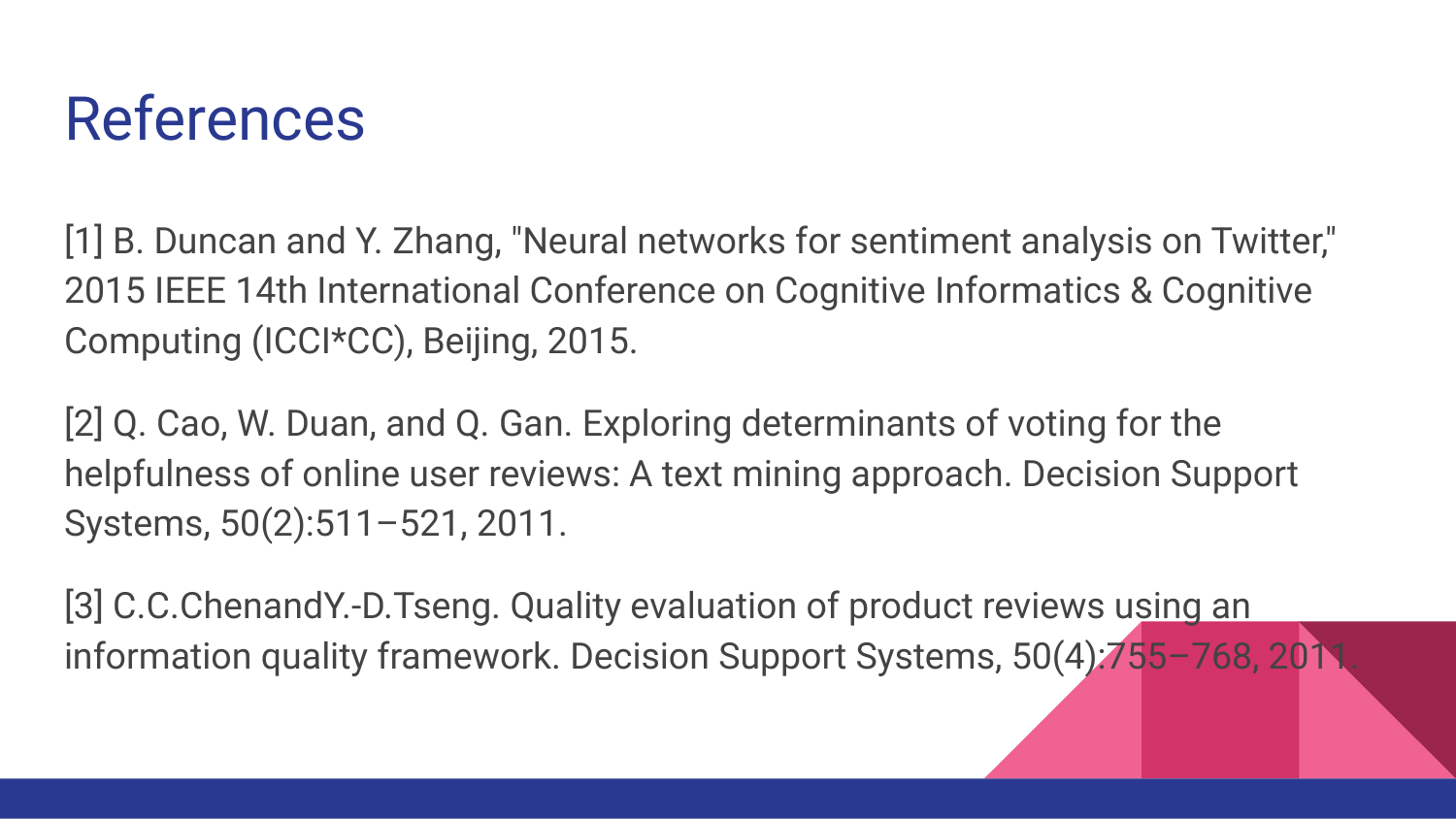

# References
[1] B. Duncan and Y. Zhang, "Neural networks for sentiment analysis on Twitter," 2015 IEEE 14th International Conference on Cognitive Informatics & Cognitive Computing (ICCI*CC), Beijing, 2015.
[2] Q. Cao, W. Duan, and Q. Gan. Exploring determinants of voting for the helpfulness of online user reviews: A text mining approach. Decision Support Systems, 50(2):511–521, 2011.
[3] C.C.ChenandY.-D.Tseng. Quality evaluation of product reviews using an information quality framework. Decision Support Systems, 50(4):755–768, 2011.